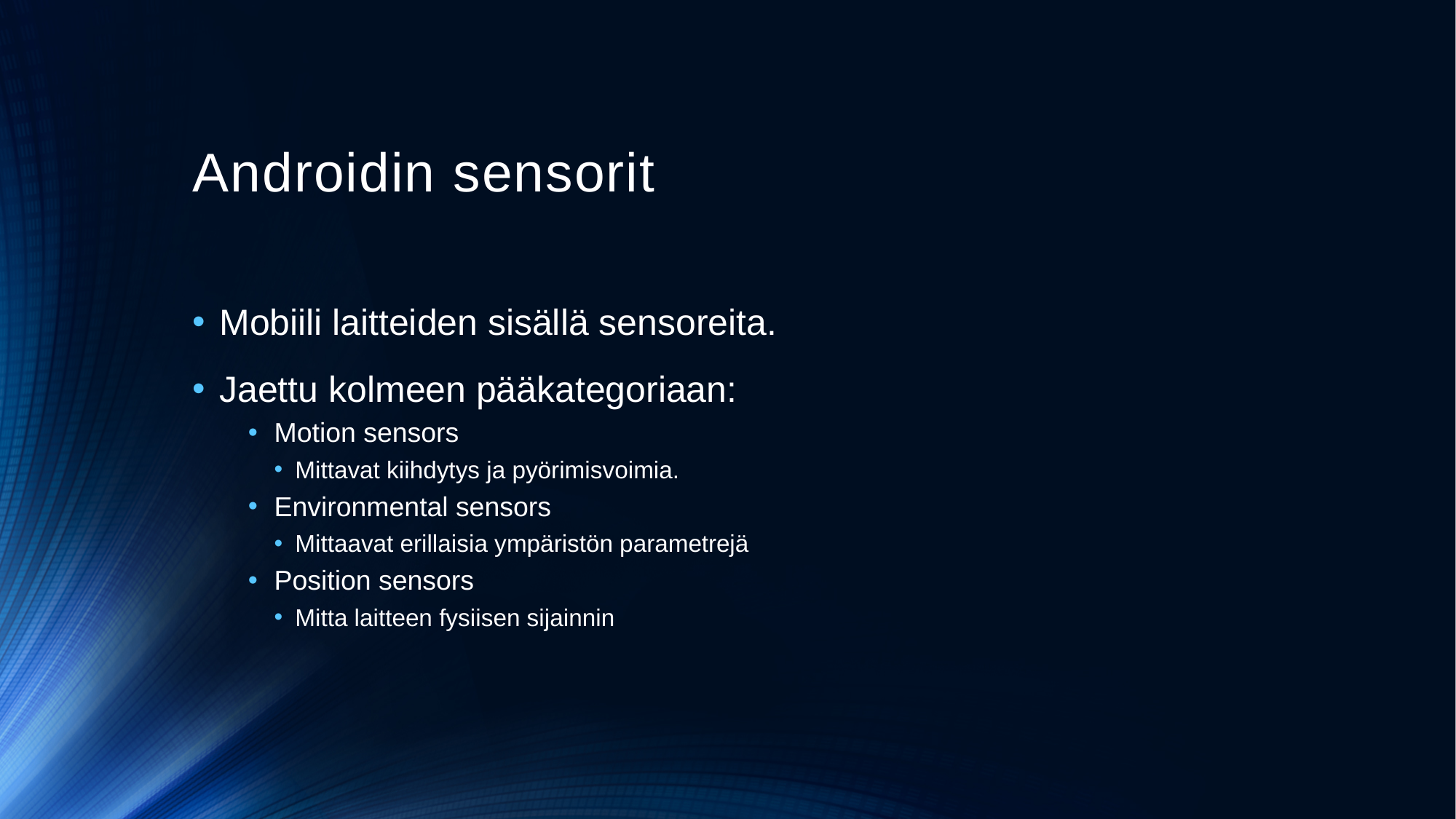

# Androidin sensorit

Mobiili laitteiden sisällä sensoreita.
Jaettu kolmeen pääkategoriaan:
Motion sensors
Mittavat kiihdytys ja pyörimisvoimia.
Environmental sensors
Mittaavat erillaisia ympäristön parametrejä
Position sensors
Mitta laitteen fysiisen sijainnin